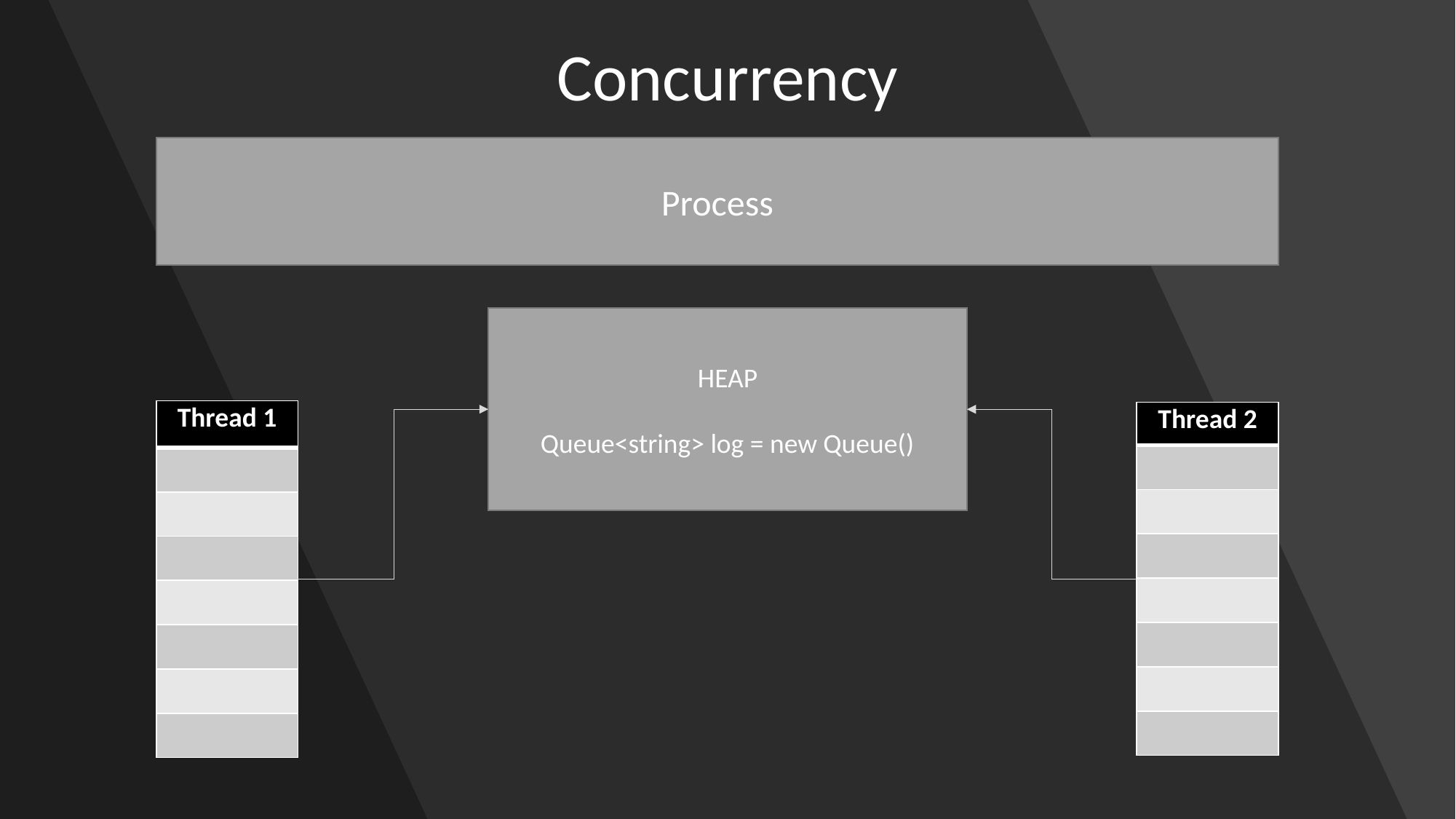

# Concurrency

Process
HEAP

Queue<string> log = new Queue()
| Thread 1 |
| --- |
|  |
|  |
|  |
|  |
|  |
|  |
|  |
| Thread 2 |
| --- |
|  |
|  |
|  |
|  |
|  |
|  |
|  |